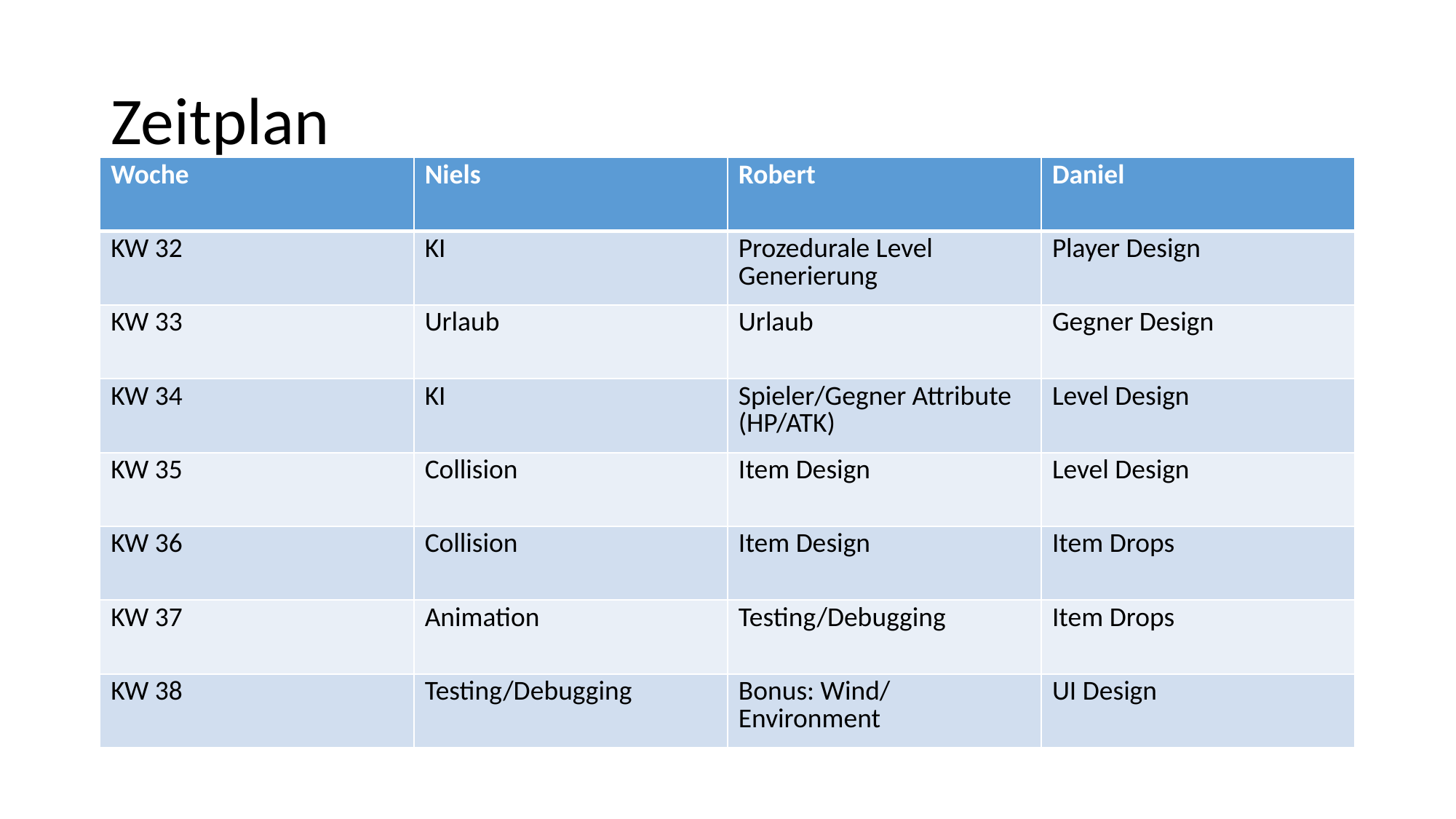

# Zeitplan
| Woche | Niels | Robert | Daniel |
| --- | --- | --- | --- |
| KW 32 | KI | Prozedurale Level Generierung | Player Design |
| KW 33 | Urlaub | Urlaub | Gegner Design |
| KW 34 | KI | Spieler/Gegner Attribute (HP/ATK) | Level Design |
| KW 35 | Collision | Item Design | Level Design |
| KW 36 | Collision | Item Design | Item Drops |
| KW 37 | Animation | Testing/Debugging | Item Drops |
| KW 38 | Testing/Debugging | Bonus: Wind/ Environment | UI Design |